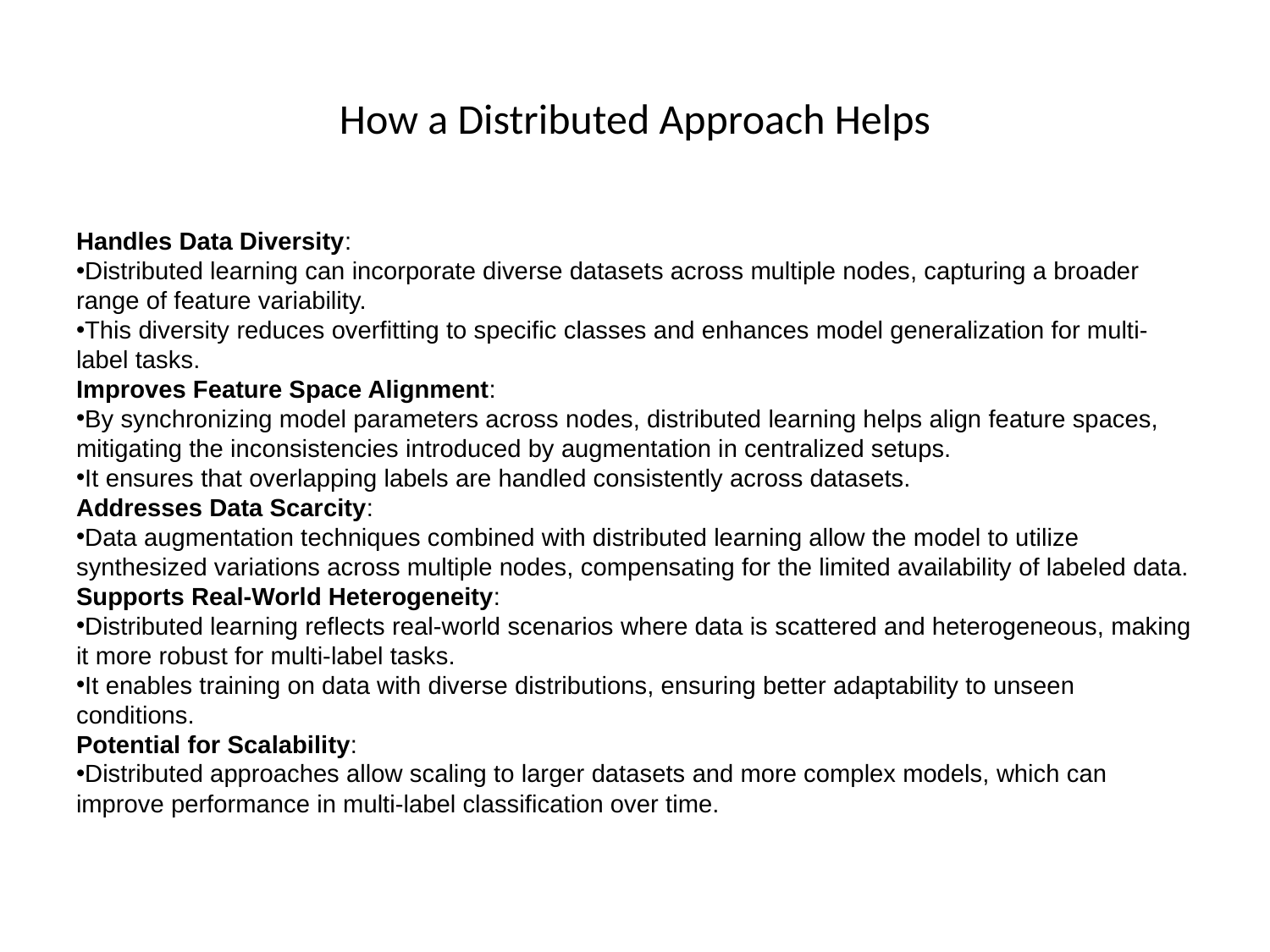

# How a Distributed Approach Helps
Handles Data Diversity:
Distributed learning can incorporate diverse datasets across multiple nodes, capturing a broader range of feature variability.
This diversity reduces overfitting to specific classes and enhances model generalization for multi-label tasks.
Improves Feature Space Alignment:
By synchronizing model parameters across nodes, distributed learning helps align feature spaces, mitigating the inconsistencies introduced by augmentation in centralized setups.
It ensures that overlapping labels are handled consistently across datasets.
Addresses Data Scarcity:
Data augmentation techniques combined with distributed learning allow the model to utilize synthesized variations across multiple nodes, compensating for the limited availability of labeled data.
Supports Real-World Heterogeneity:
Distributed learning reflects real-world scenarios where data is scattered and heterogeneous, making it more robust for multi-label tasks.
It enables training on data with diverse distributions, ensuring better adaptability to unseen conditions.
Potential for Scalability:
Distributed approaches allow scaling to larger datasets and more complex models, which can improve performance in multi-label classification over time.